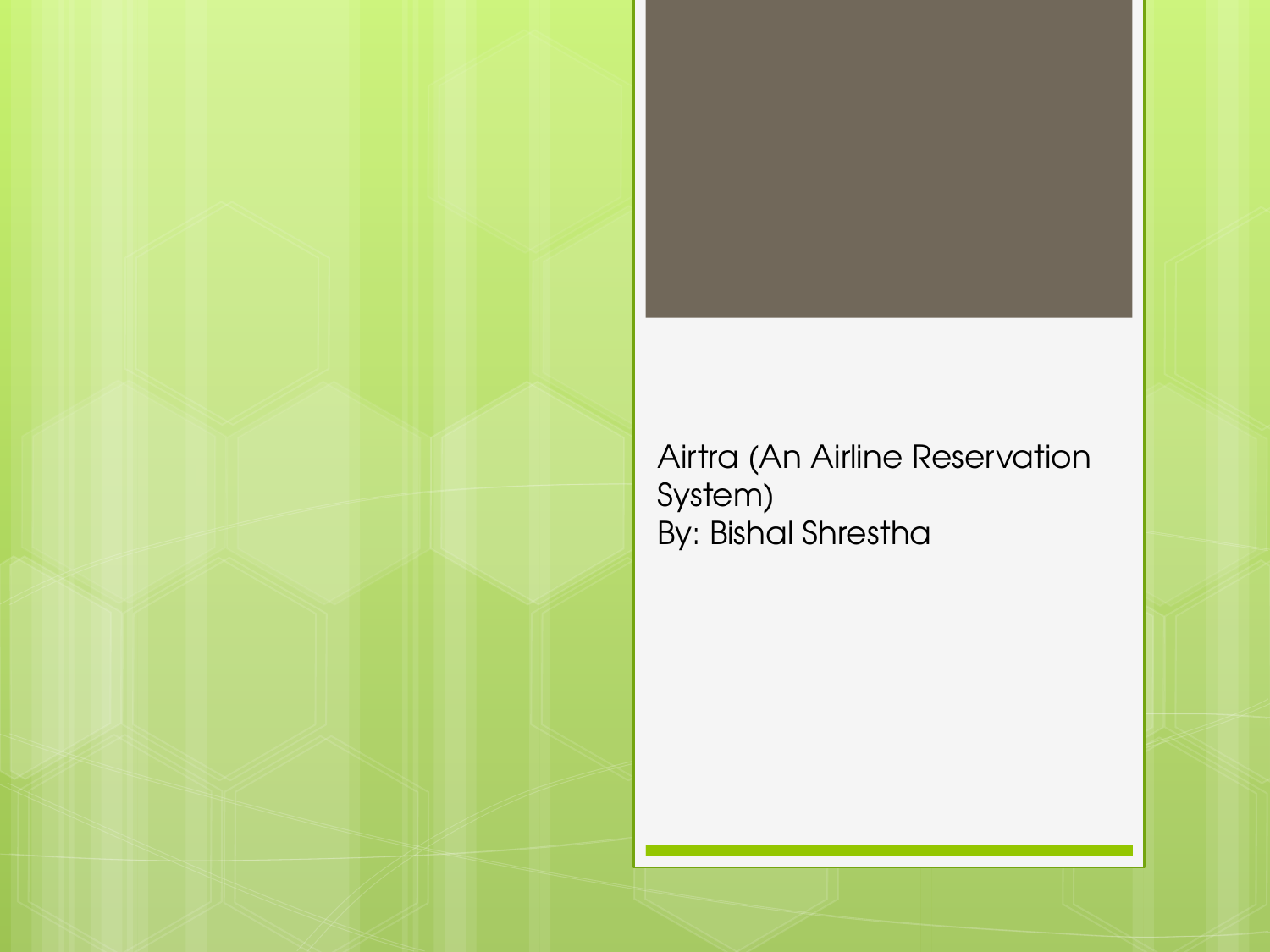

# Airtra (An Airline Reservation System) By: Bishal Shrestha